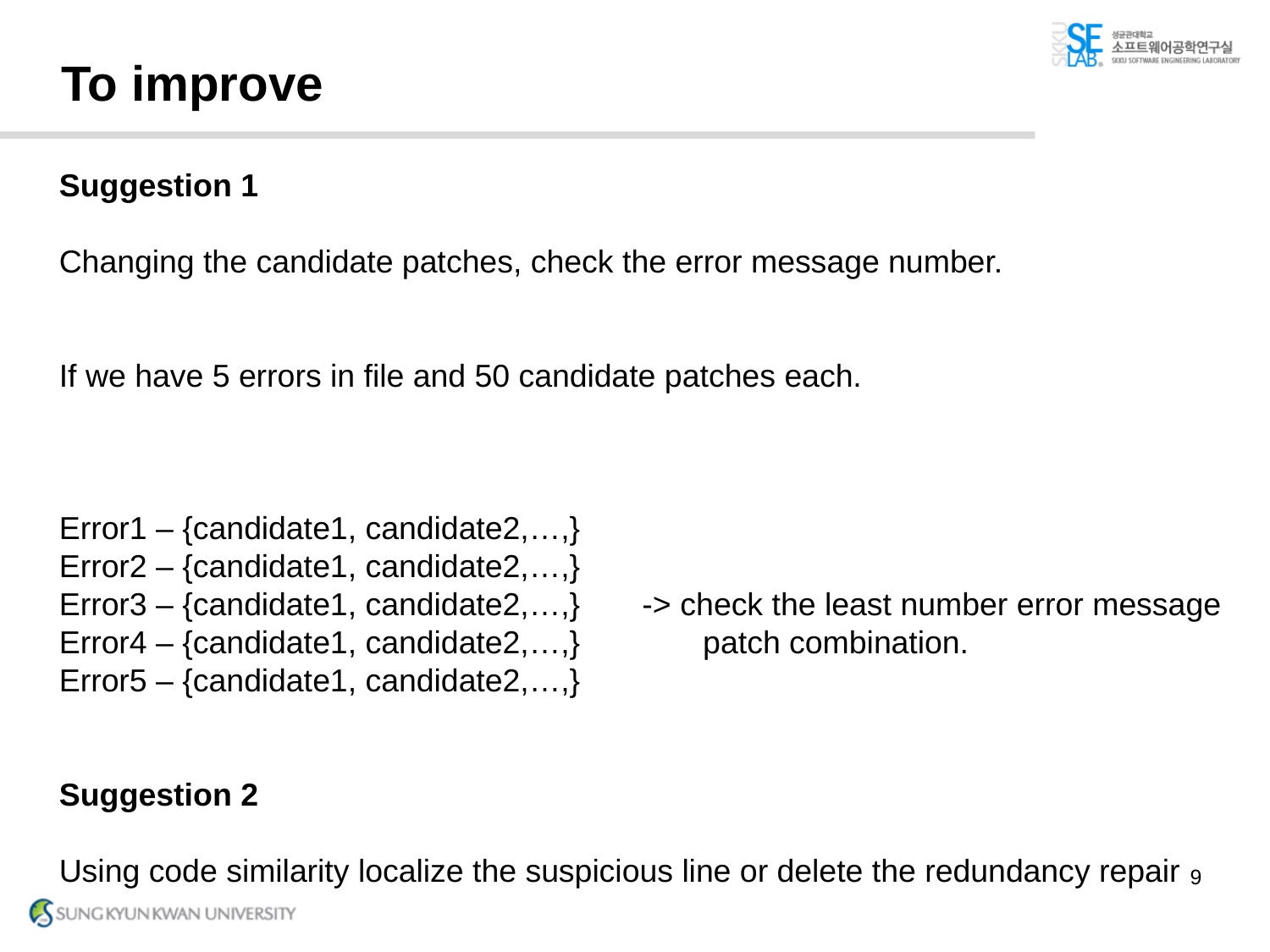

# To improve
Suggestion 1

Changing the candidate patches, check the error message number.

If we have 5 errors in file and 50 candidate patches each.

Error1 – {candidate1, candidate2,…,}
Error2 – {candidate1, candidate2,…,}
Error3 – {candidate1, candidate2,…,}       -> check the least number error message
Error4 – {candidate1, candidate2,…,}	 patch combination.
Error5 – {candidate1, candidate2,…,}

Suggestion 2

Using code similarity localize the suspicious line or delete the redundancy repair

9